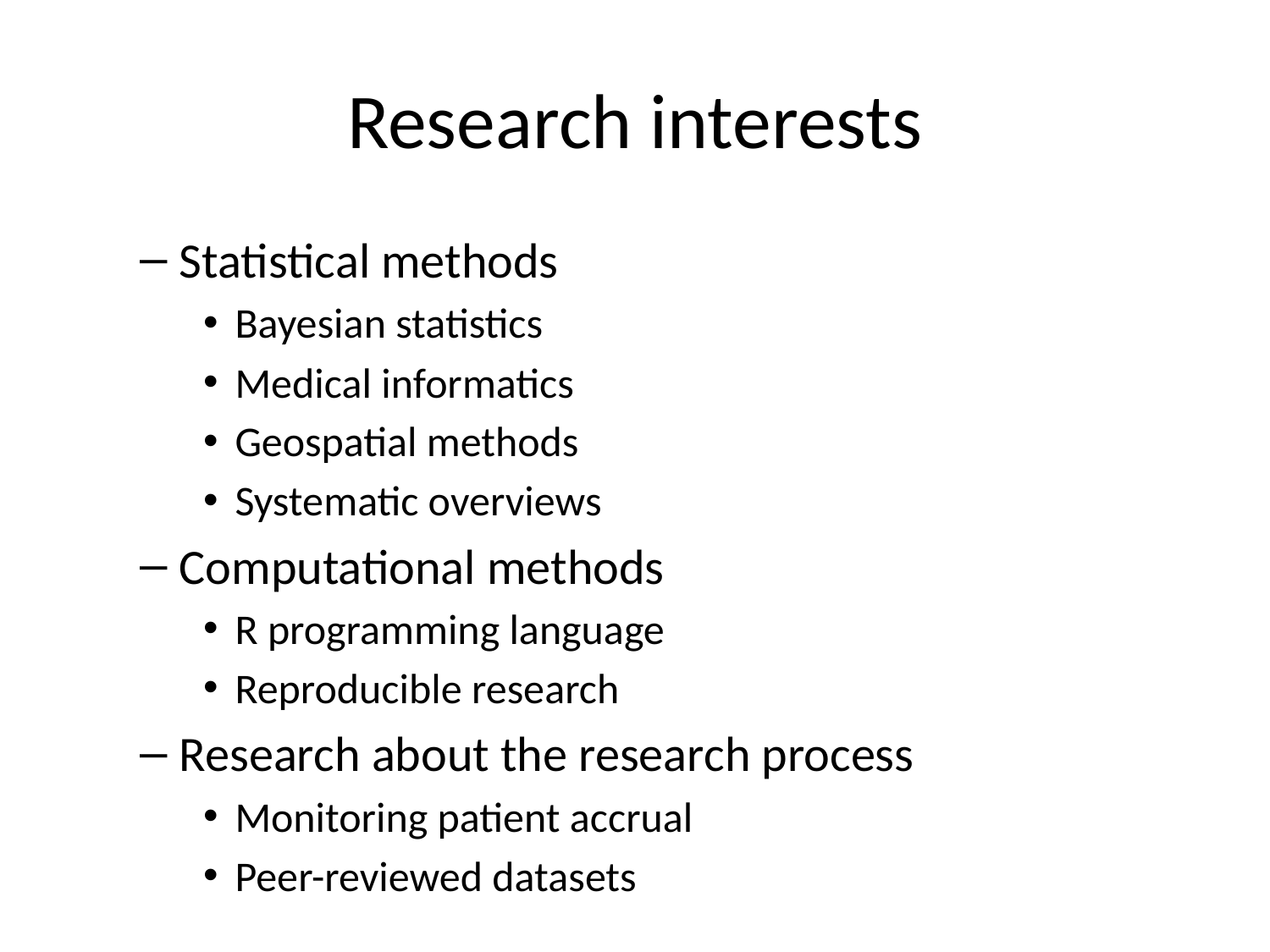

# Research interests
Statistical methods
Bayesian statistics
Medical informatics
Geospatial methods
Systematic overviews
Computational methods
R programming language
Reproducible research
Research about the research process
Monitoring patient accrual
Peer-reviewed datasets